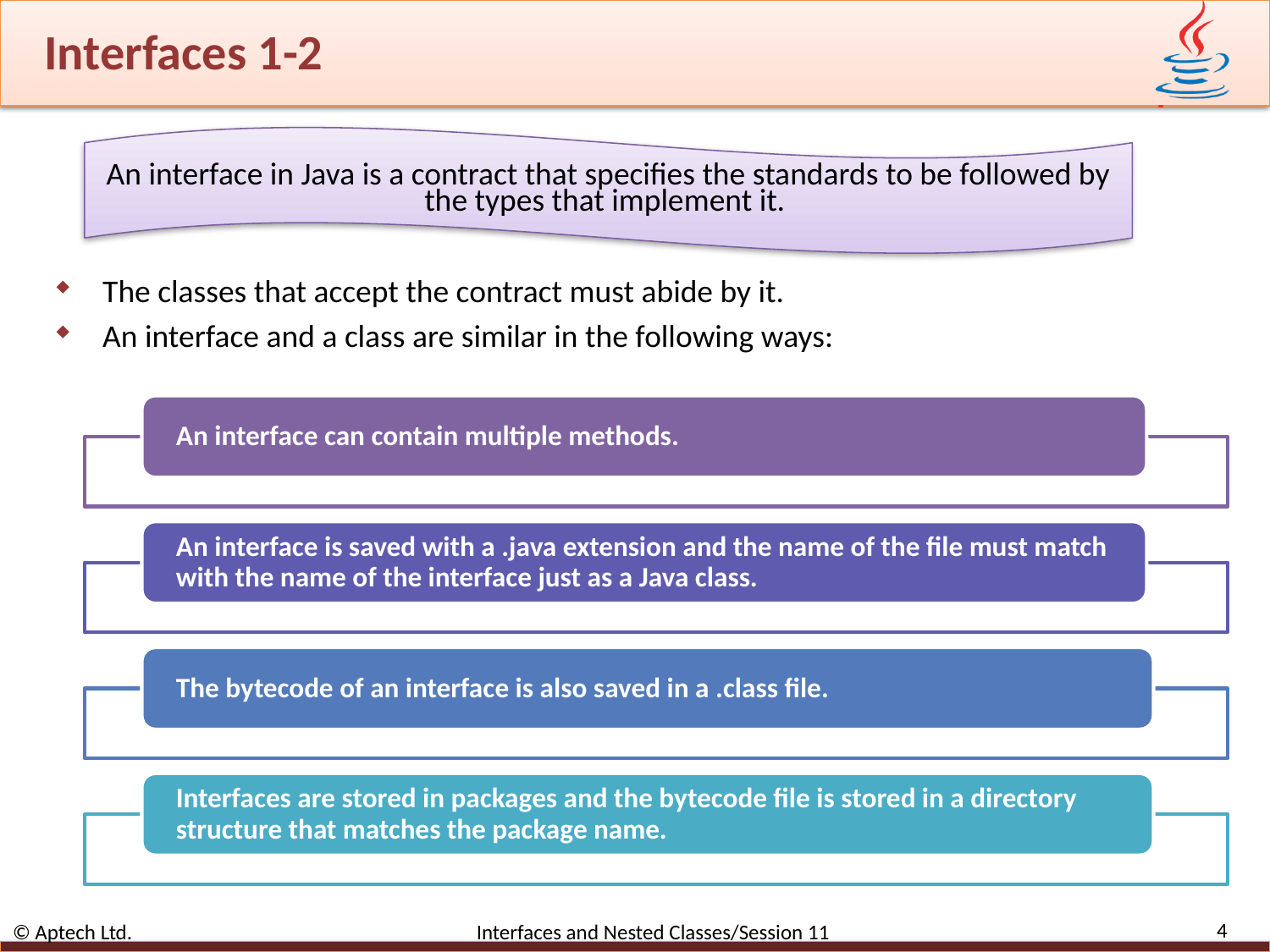

# Interfaces 1-2
An interface in Java is a contract that specifies the standards to be followed by the types that implement it.
The classes that accept the contract must abide by it.
An interface and a class are similar in the following ways:
An interface can contain multiple methods.
An interface is saved with a .java extension and the name of the file must match with the name of the interface just as a Java class.
The bytecode of an interface is also saved in a .class file.
Interfaces are stored in packages and the bytecode file is stored in a directory structure that matches the package name.
4
© Aptech Ltd.                                                                       Interfaces and Nested Classes/Session 11